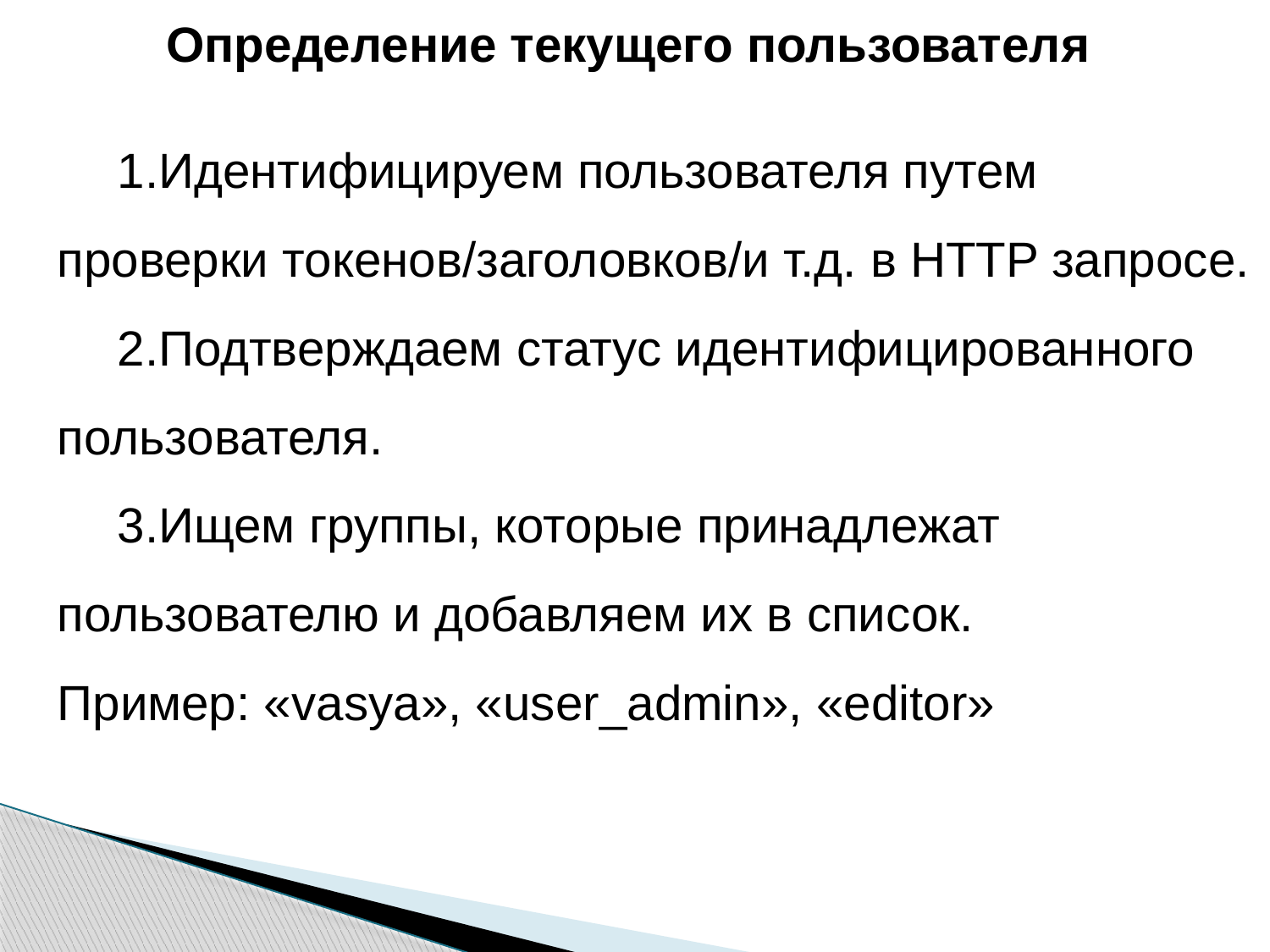

Определение текущего пользователя
Идентифицируем пользователя путем проверки токенов/заголовков/и т.д. в HTTP запросе.
Подтверждаем статус идентифицированного пользователя.
Ищем группы, которые принадлежат пользователю и добавляем их в список.
Пример: «vasya», «user_admin», «editor»